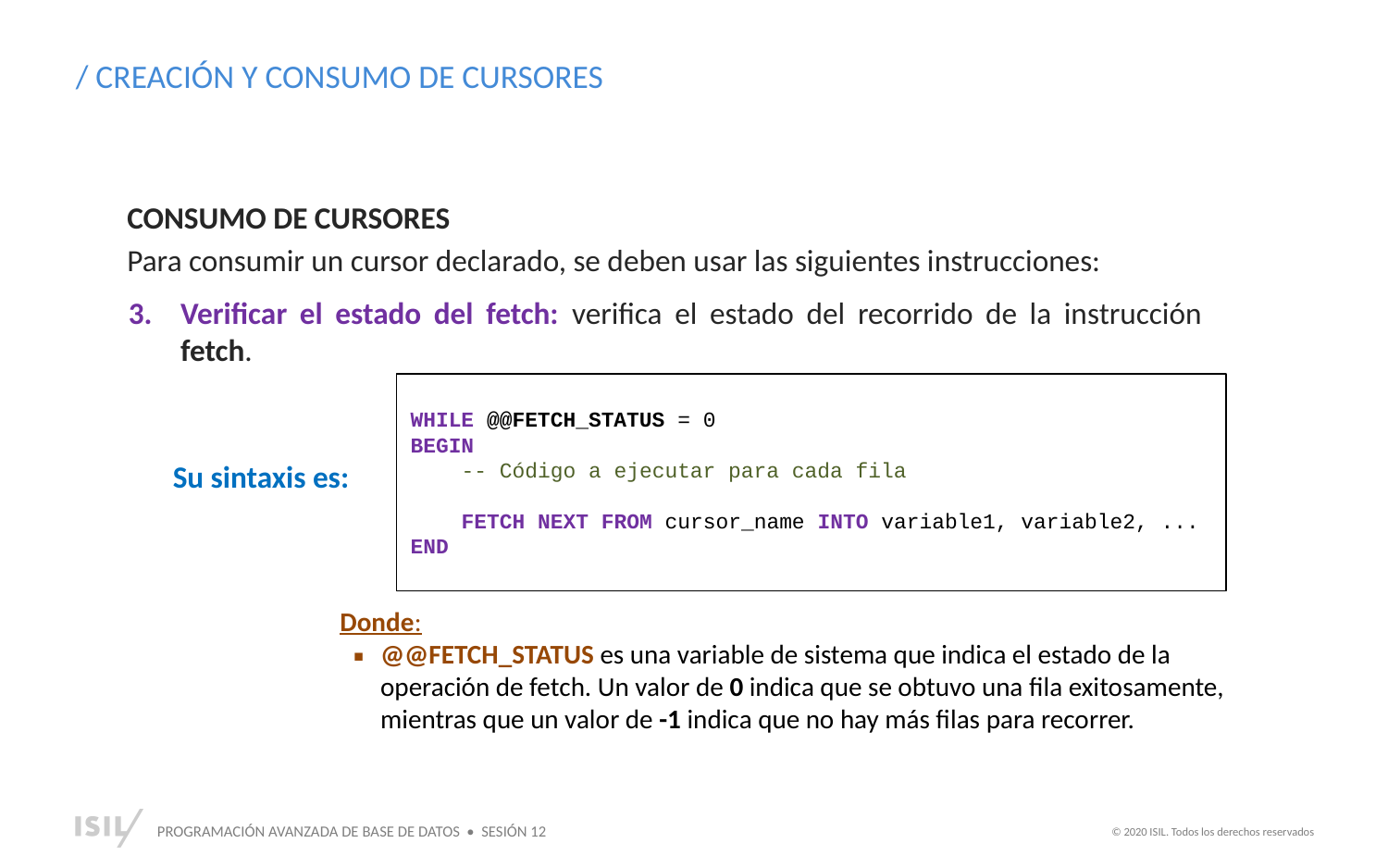

/ CREACIÓN Y CONSUMO DE CURSORES
CONSUMO DE CURSORES
Para consumir un cursor declarado, se deben usar las siguientes instrucciones:
Verificar el estado del fetch: verifica el estado del recorrido de la instrucción fetch.

WHILE @@FETCH_STATUS = 0
BEGIN
    -- Código a ejecutar para cada fila

    FETCH NEXT FROM cursor_name INTO variable1, variable2, ...
END

Su sintaxis es:
Donde:
@@FETCH_STATUS es una variable de sistema que indica el estado de la operación de fetch. Un valor de 0 indica que se obtuvo una fila exitosamente, mientras que un valor de -1 indica que no hay más filas para recorrer.